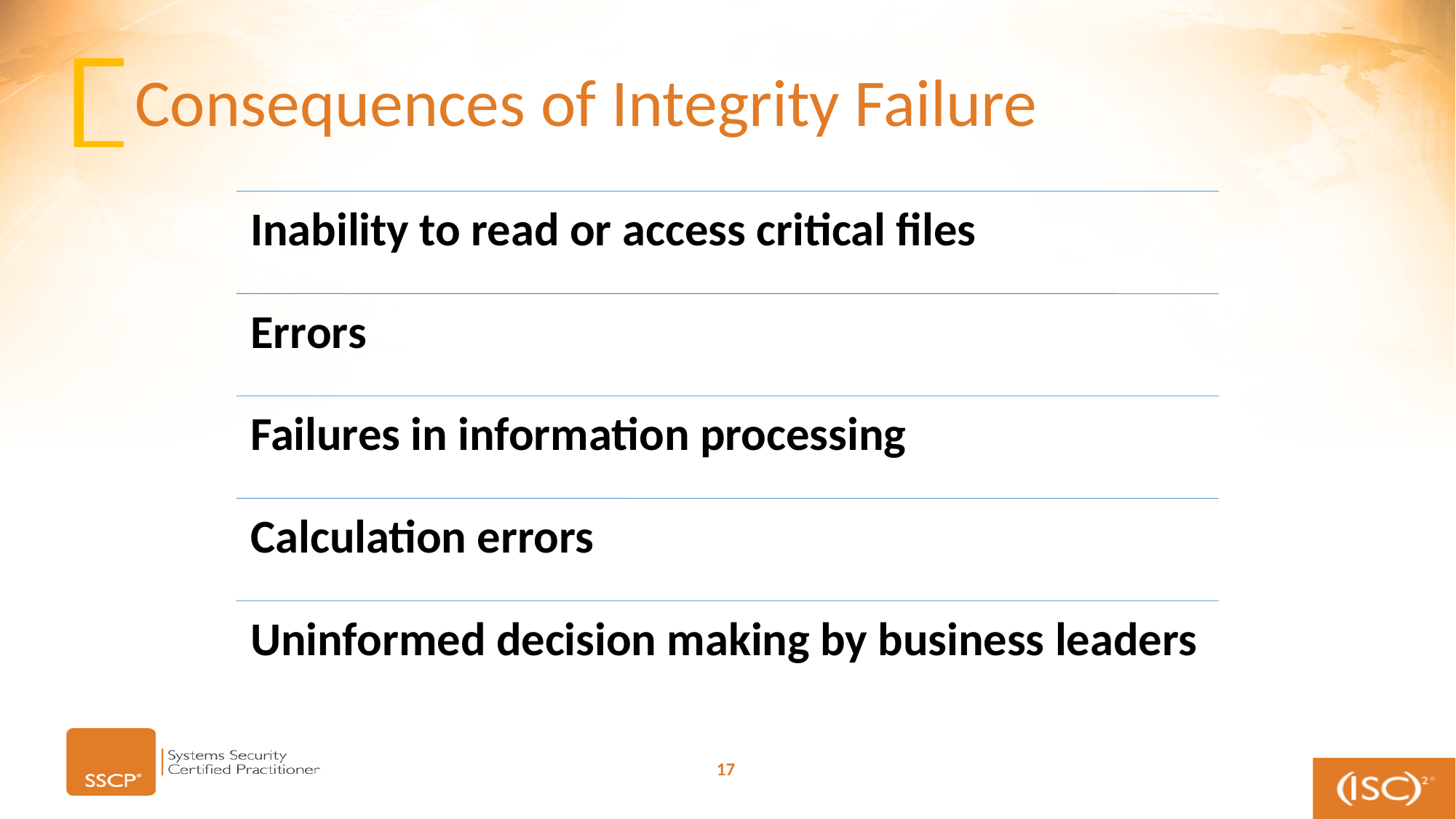

# Consequences of Integrity Failure
Inability to read or access critical files
Errors
Failures in information processing
Calculation errors
Uninformed decision making by business leaders